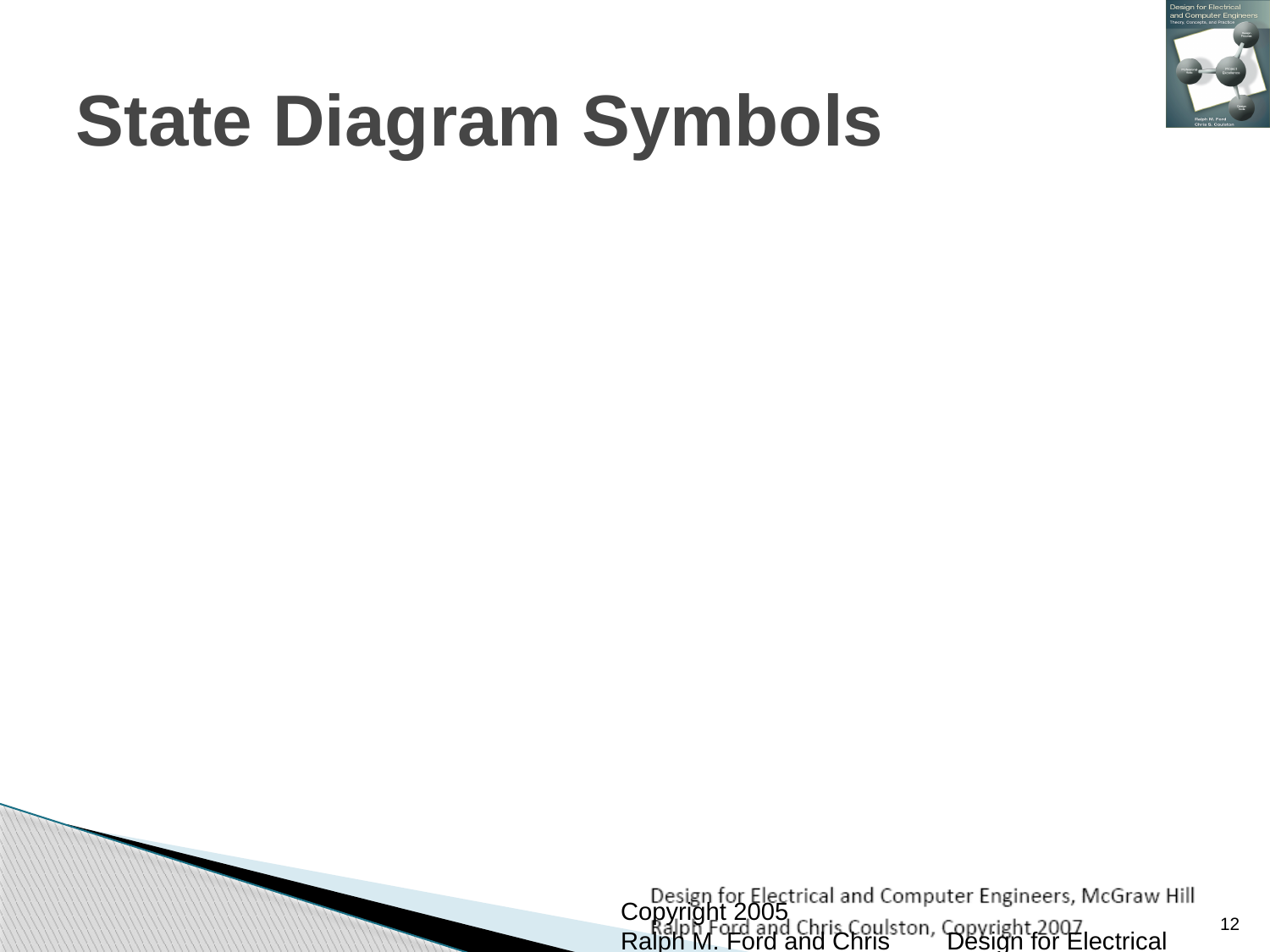

# State Diagram Symbols

Copyright 2005
Ralph M. Ford and Chris Coulston

Design for Electrical and Computer Engineers (Published by McGraw Hill)
Not to be transmitted or reproduced without written consent of authors

12